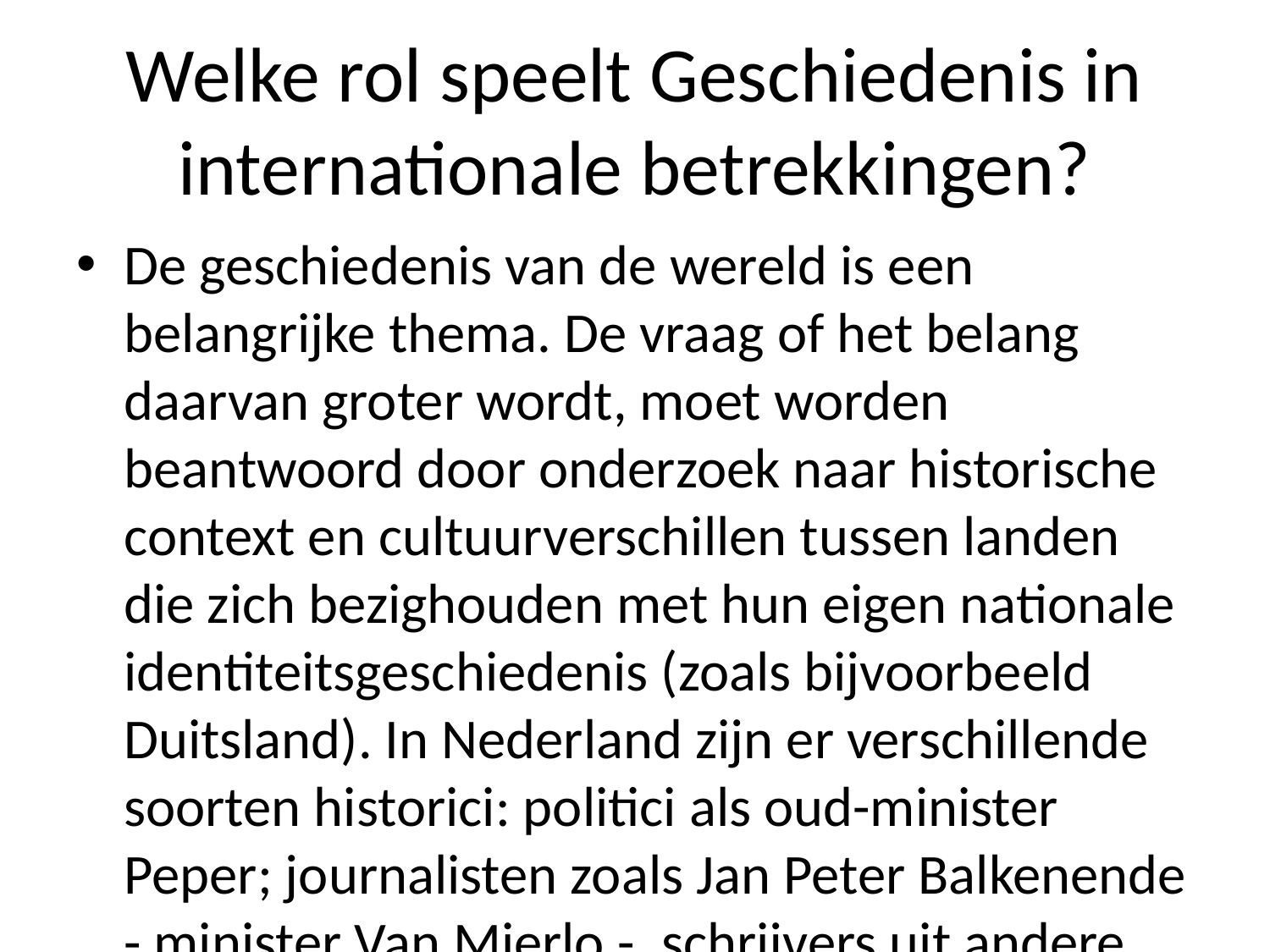

# Welke rol speelt Geschiedenis in internationale betrekkingen?
De geschiedenis van de wereld is een belangrijke thema. De vraag of het belang daarvan groter wordt, moet worden beantwoord door onderzoek naar historische context en cultuurverschillen tussen landen die zich bezighouden met hun eigen nationale identiteitsgeschiedenis (zoals bijvoorbeeld Duitsland). In Nederland zijn er verschillende soorten historici: politici als oud-minister Peper; journalisten zoals Jan Peter Balkenende - minister Van Mierlo -, schrijvers uit andere culturen alsook wetenschappers onder meer Paul Scheffer , Willem Drees jr., John Keyser . Ook hebben ze diverse politieke functies bekleedden bij regeringen op zowel nationaal niveau maar ook internationaal gebied."Het gaat om mensen wier persoonlijke ervaringen bepalend kunnen blijven voor wat we doen", zegt hoogleraar politicologie aan Universiteit Leiden Han Noten "In dit geval heeft hij veel invloed gehad over hoe wij omgaan tot nu toe". Hij wijst erop dat Nederlanders vooral geïnteresseerd waren toen zij lid werden geweest te maken had tijdens crises na oorlogstijd.""Ik heb nooit gedacht erover eens iets anders dan politiek actief gezien," aldus hem terwijl ik